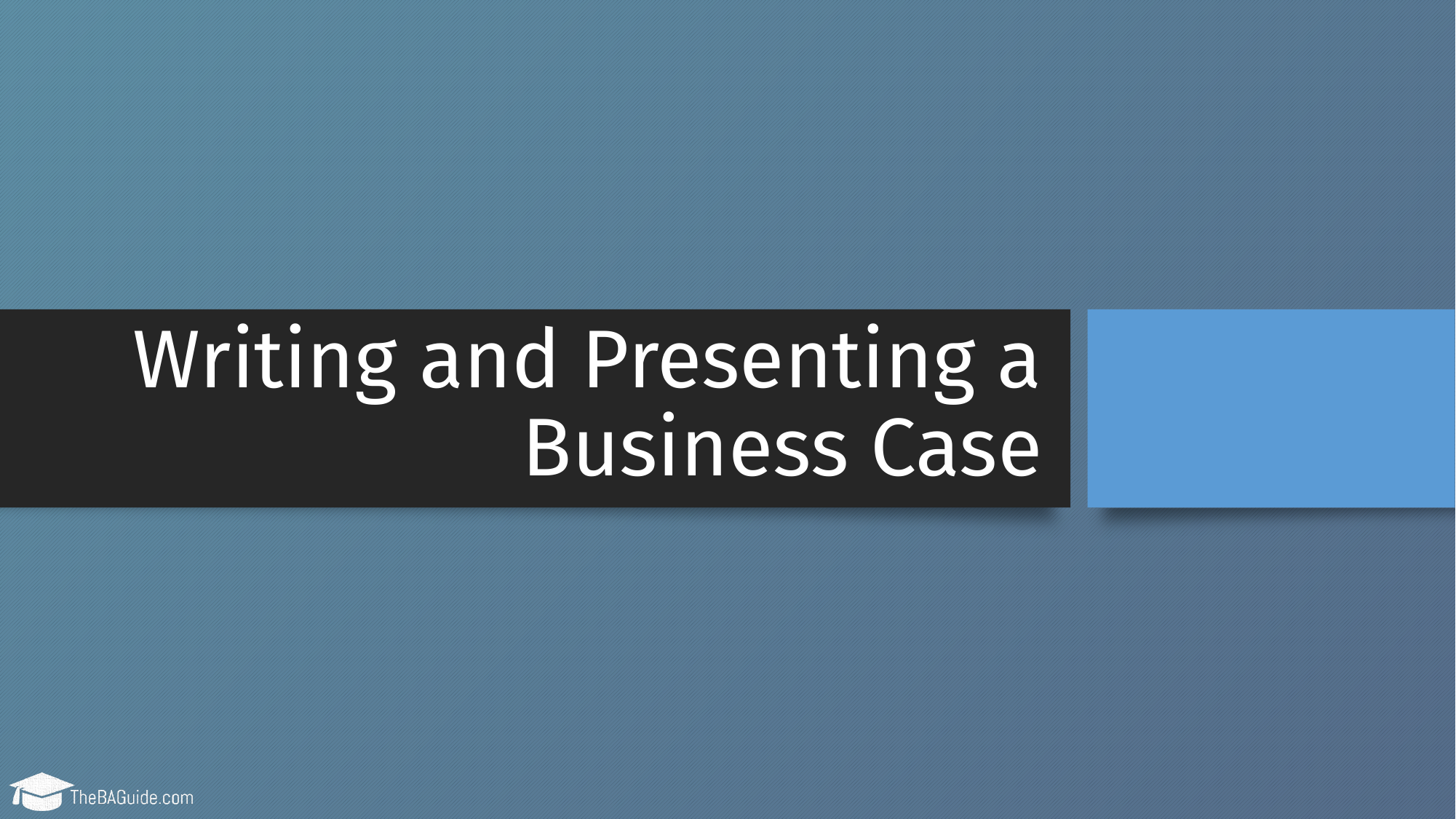

# Writing and Presenting a Business Case